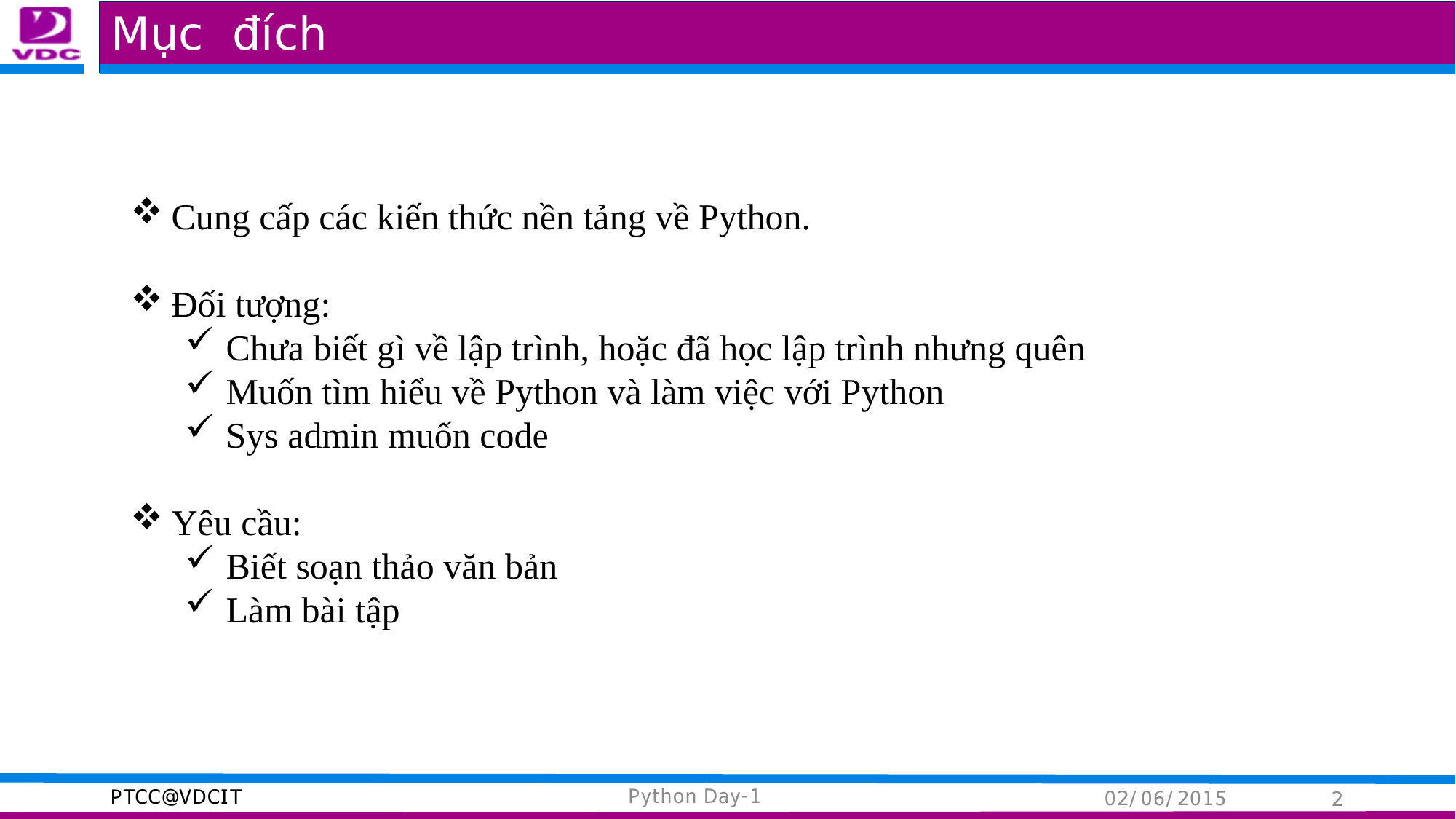

# Mục  đích
Cung cấp các kiến thức nền tảng về Python.

Đối tượng:
Chưa biết gì về lập trình, hoặc đã học lập trình nhưng quên
Muốn tìm hiểu về Python và làm việc với Python
Sys admin muốn code

Yêu cầu:
Biết soạn thảo văn bản
Làm bài tập
Python Day-1
02/06/2015
2